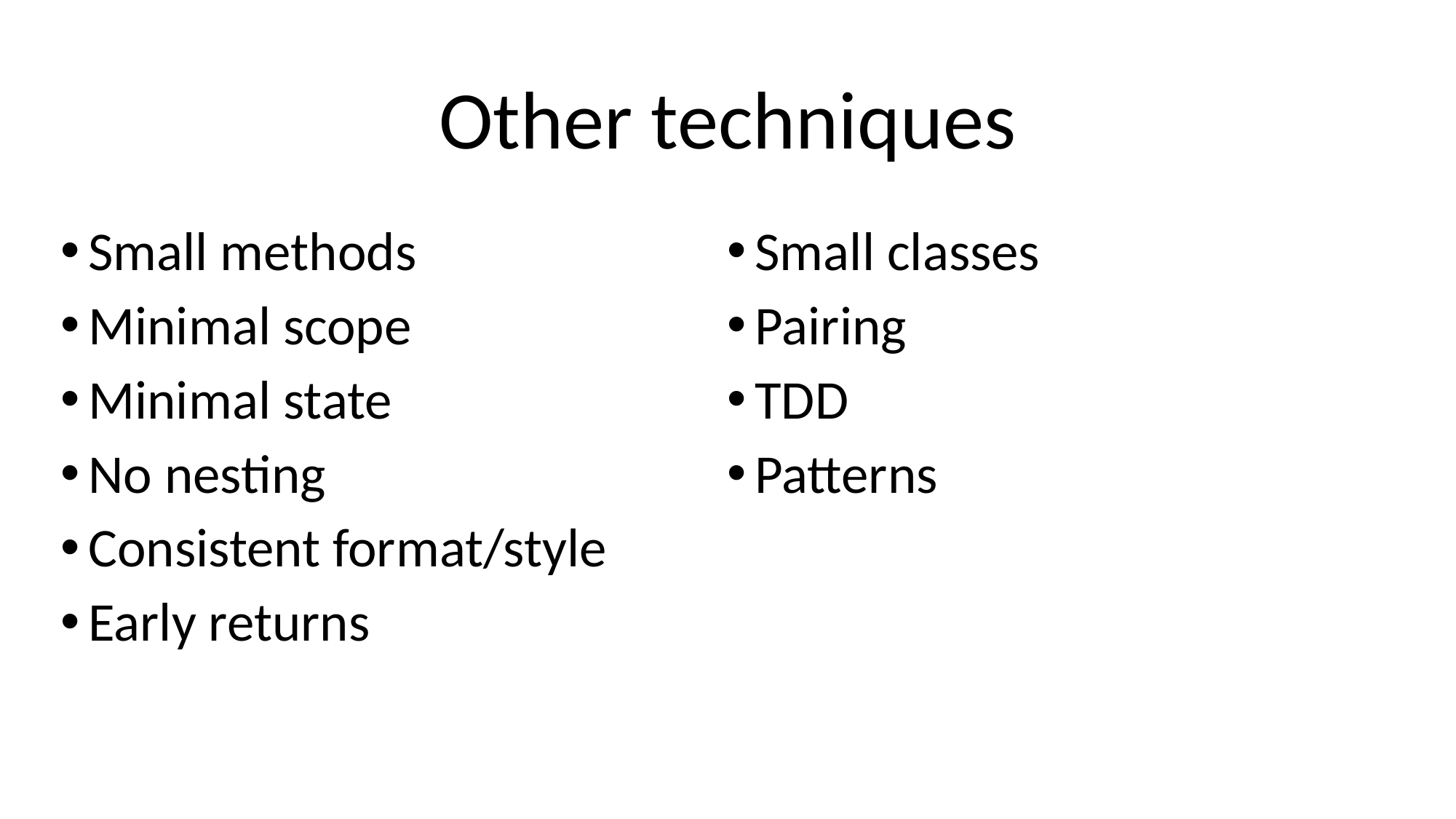

# Other techniques
Small methods
Minimal scope
Minimal state
No nesting
Consistent format/style
Early returns
Small classes
Pairing
TDD
Patterns